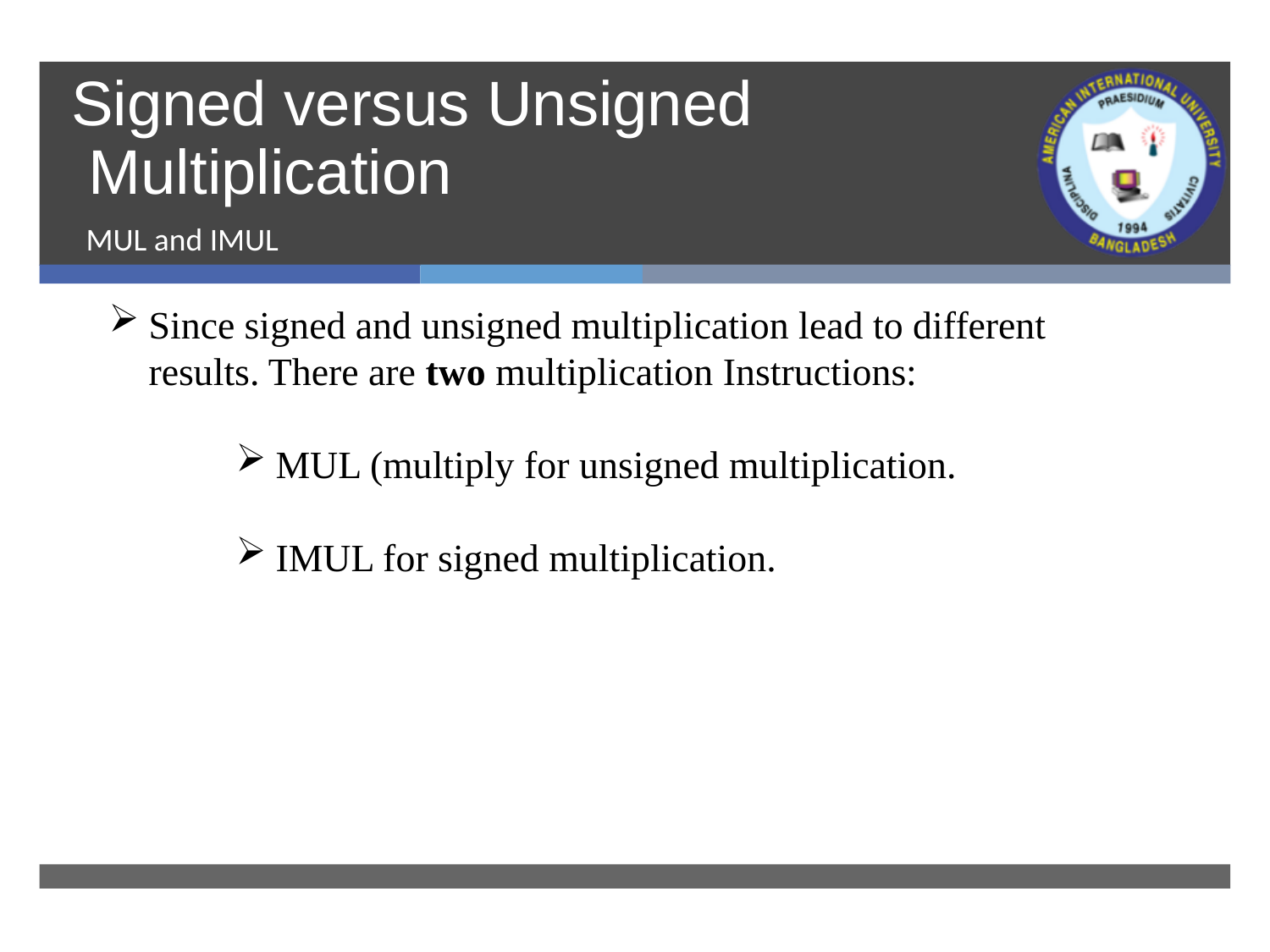

# Signed versus Unsigned Multiplication
 MUL and IMUL
Since signed and unsigned multiplication lead to different results. There are two multiplication Instructions:

MUL (multiply for unsigned multiplication.

IMUL for signed multiplication.